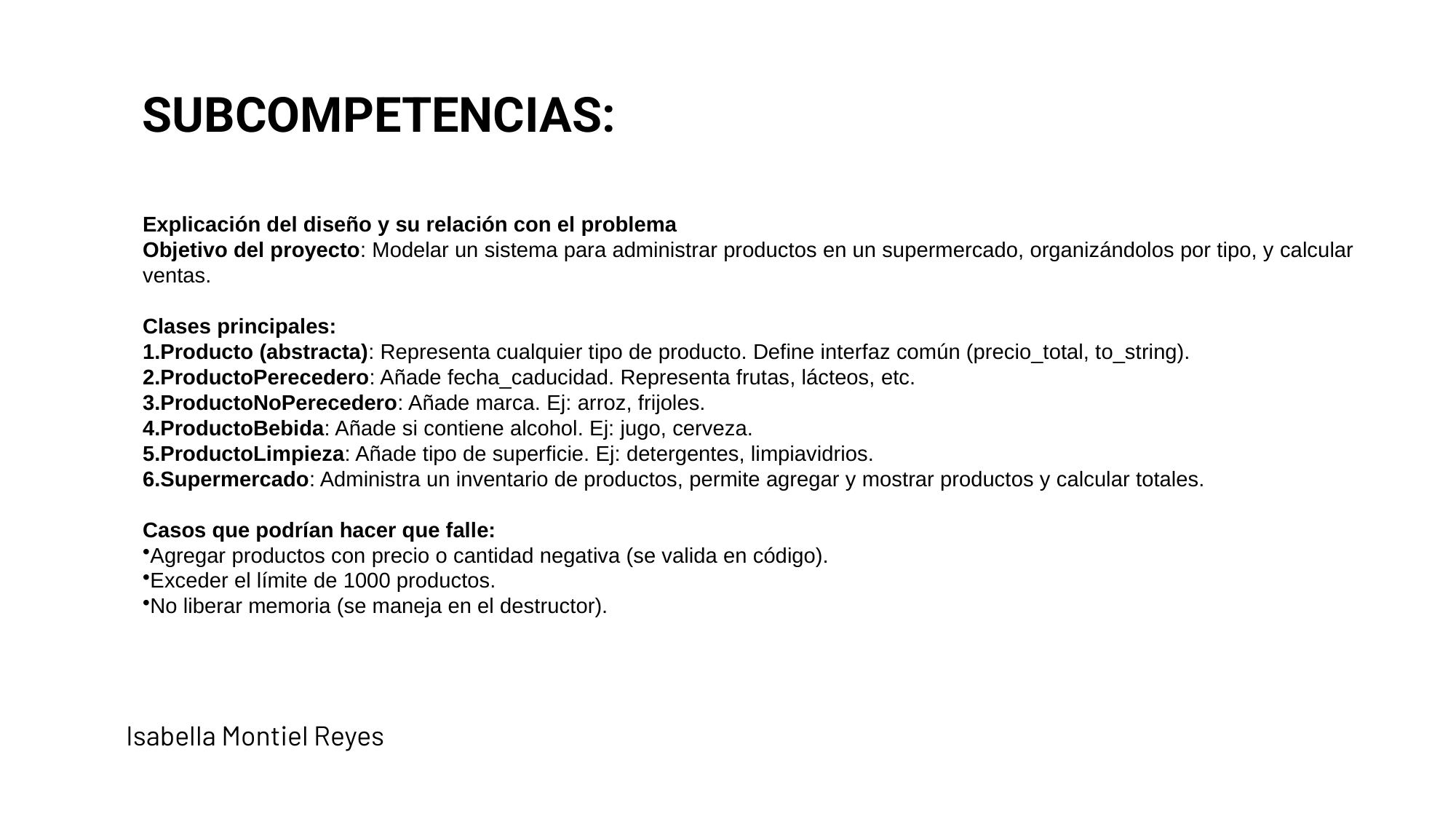

SUBCOMPETENCIAS:
Explicación del diseño y su relación con el problema
Objetivo del proyecto: Modelar un sistema para administrar productos en un supermercado, organizándolos por tipo, y calcular ventas.

Clases principales:
Producto (abstracta): Representa cualquier tipo de producto. Define interfaz común (precio_total, to_string).
ProductoPerecedero: Añade fecha_caducidad. Representa frutas, lácteos, etc.
ProductoNoPerecedero: Añade marca. Ej: arroz, frijoles.
ProductoBebida: Añade si contiene alcohol. Ej: jugo, cerveza.
ProductoLimpieza: Añade tipo de superficie. Ej: detergentes, limpiavidrios.
Supermercado: Administra un inventario de productos, permite agregar y mostrar productos y calcular totales.

Casos que podrían hacer que falle:
Agregar productos con precio o cantidad negativa (se valida en código).
Exceder el límite de 1000 productos.
No liberar memoria (se maneja en el destructor).

Isabella Montiel Reyes